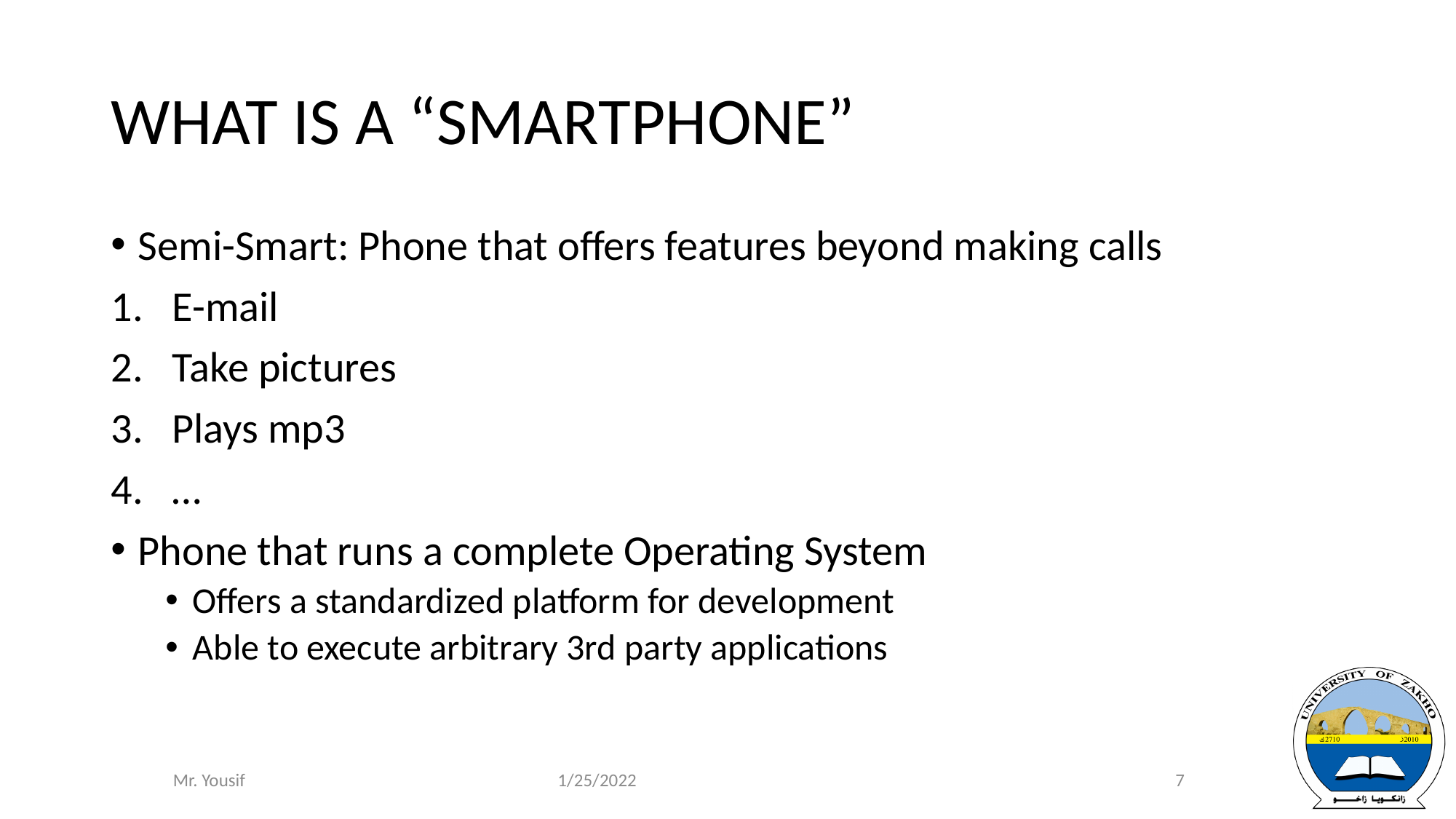

# WHAT IS A “SMARTPHONE”
Semi-Smart: Phone that offers features beyond making calls
E-mail
Take pictures
Plays mp3
…
Phone that runs a complete Operating System
Offers a standardized platform for development
Able to execute arbitrary 3rd party applications
1/25/2022
7
Mr. Yousif